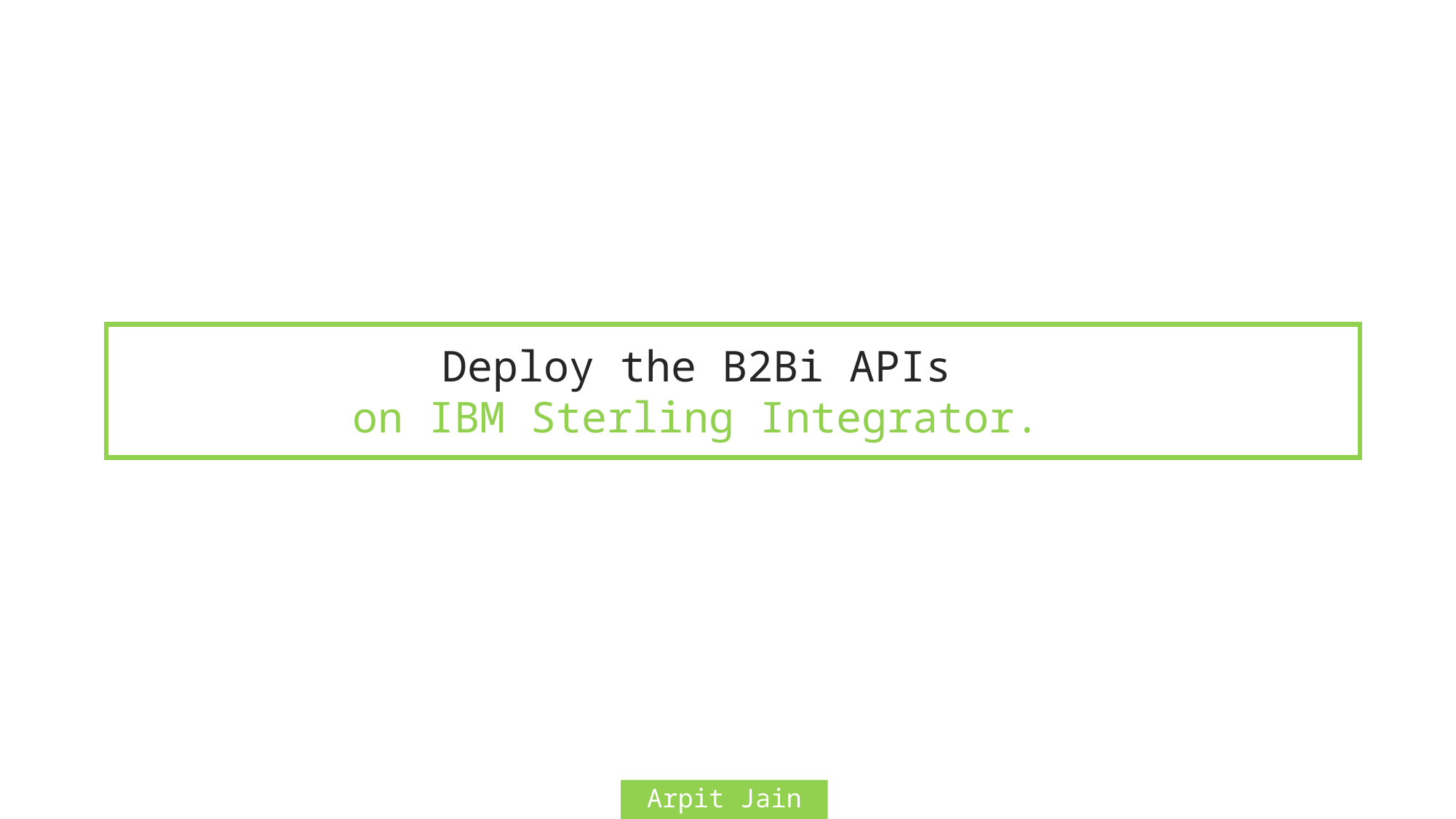

Deploy the B2Bi APIs
on IBM Sterling Integrator.
Arpit Jain